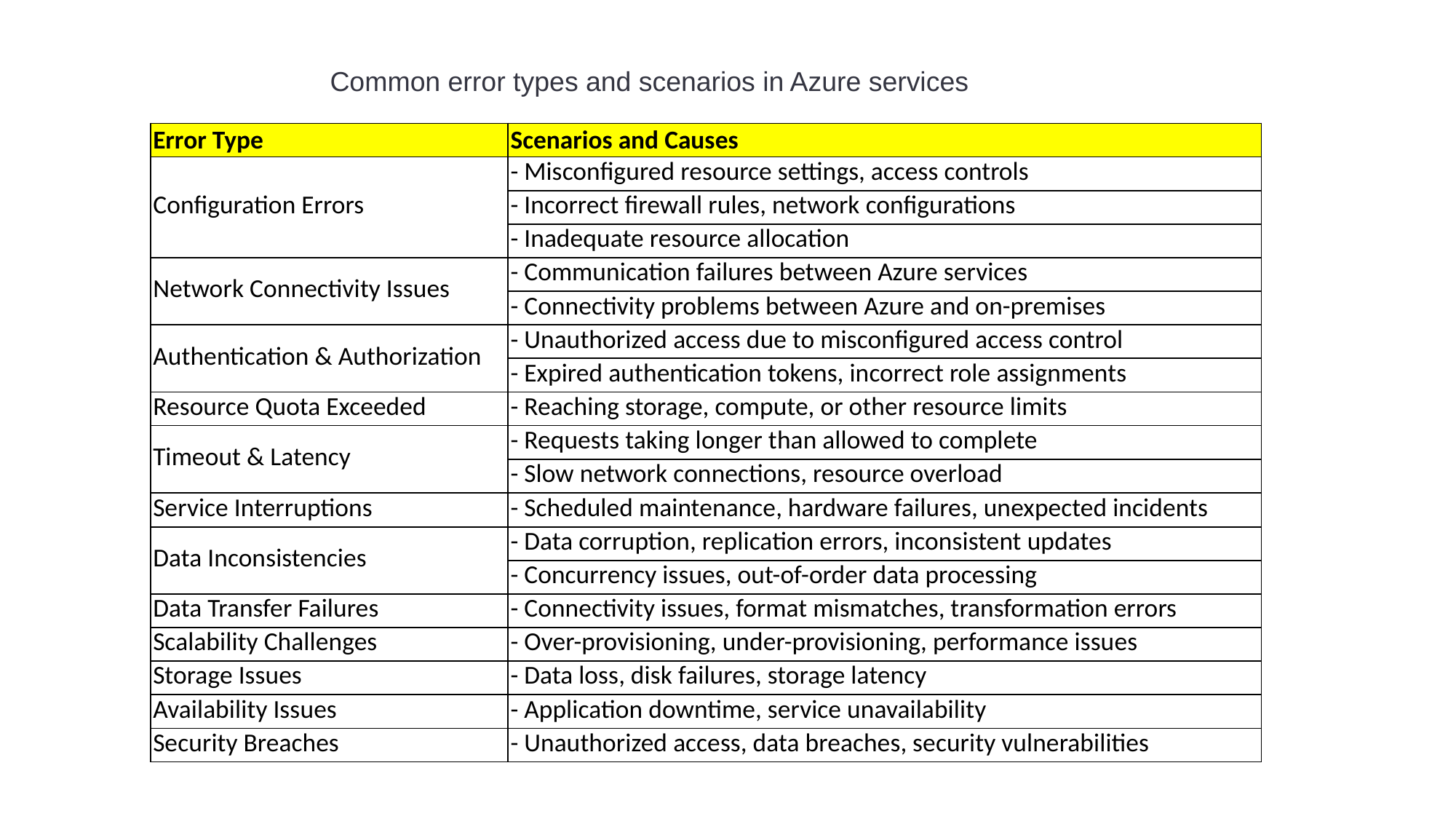

Common error types and scenarios in Azure services
| Error Type | Scenarios and Causes |
| --- | --- |
| Configuration Errors | - Misconfigured resource settings, access controls |
|  | - Incorrect firewall rules, network configurations |
|  | - Inadequate resource allocation |
| Network Connectivity Issues | - Communication failures between Azure services |
|  | - Connectivity problems between Azure and on-premises |
| Authentication & Authorization | - Unauthorized access due to misconfigured access control |
|  | - Expired authentication tokens, incorrect role assignments |
| Resource Quota Exceeded | - Reaching storage, compute, or other resource limits |
| Timeout & Latency | - Requests taking longer than allowed to complete |
|  | - Slow network connections, resource overload |
| Service Interruptions | - Scheduled maintenance, hardware failures, unexpected incidents |
| Data Inconsistencies | - Data corruption, replication errors, inconsistent updates |
|  | - Concurrency issues, out-of-order data processing |
| Data Transfer Failures | - Connectivity issues, format mismatches, transformation errors |
| Scalability Challenges | - Over-provisioning, under-provisioning, performance issues |
| Storage Issues | - Data loss, disk failures, storage latency |
| Availability Issues | - Application downtime, service unavailability |
| Security Breaches | - Unauthorized access, data breaches, security vulnerabilities |